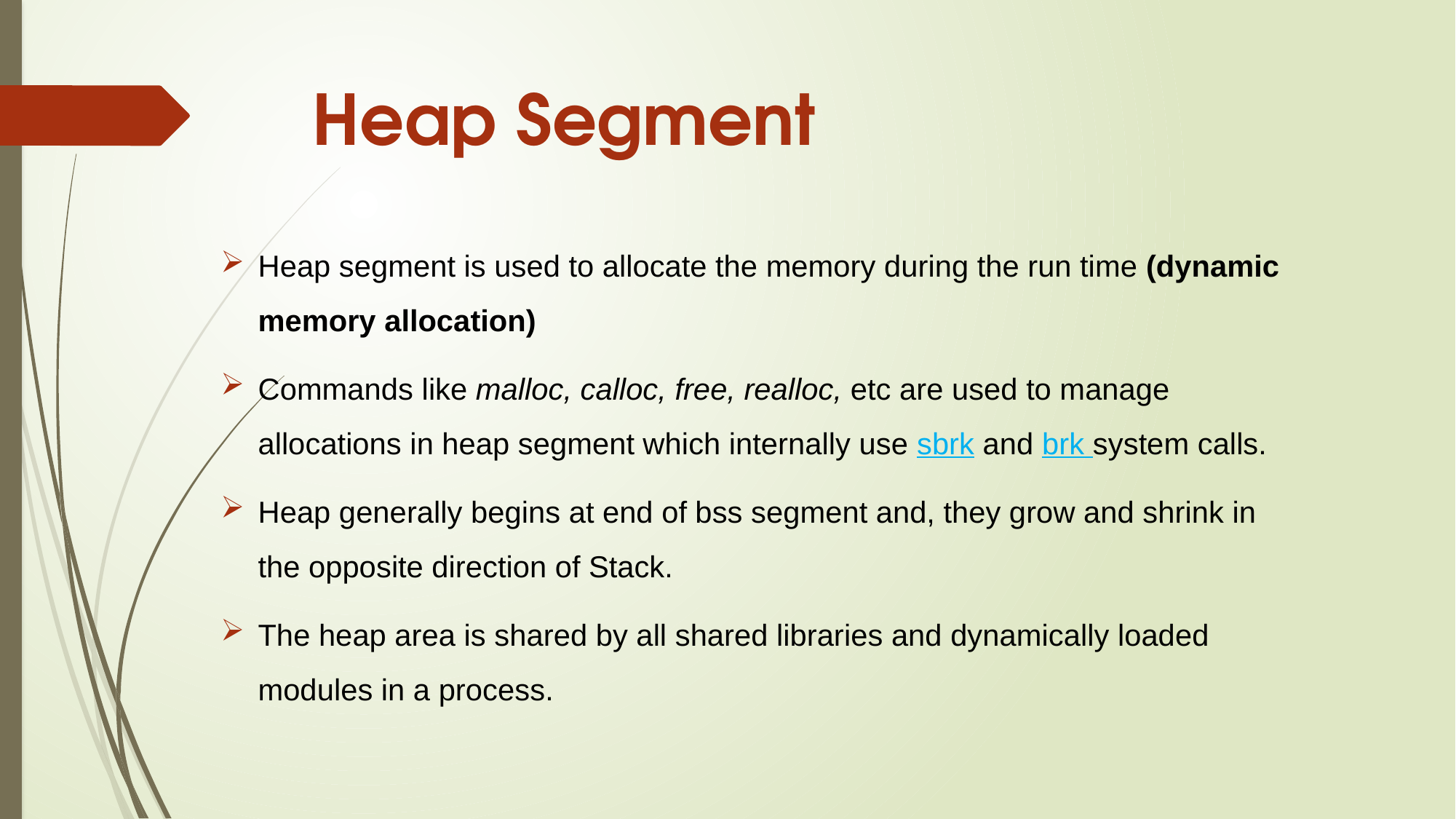

# Heap Segment
Heap segment is used to allocate the memory during the run time (dynamic memory allocation)
Commands like malloc, calloc, free, realloc, etc are used to manage allocations in heap segment which internally use sbrk and brk system calls.
Heap generally begins at end of bss segment and, they grow and shrink in the opposite direction of Stack.
The heap area is shared by all shared libraries and dynamically loaded modules in a process.